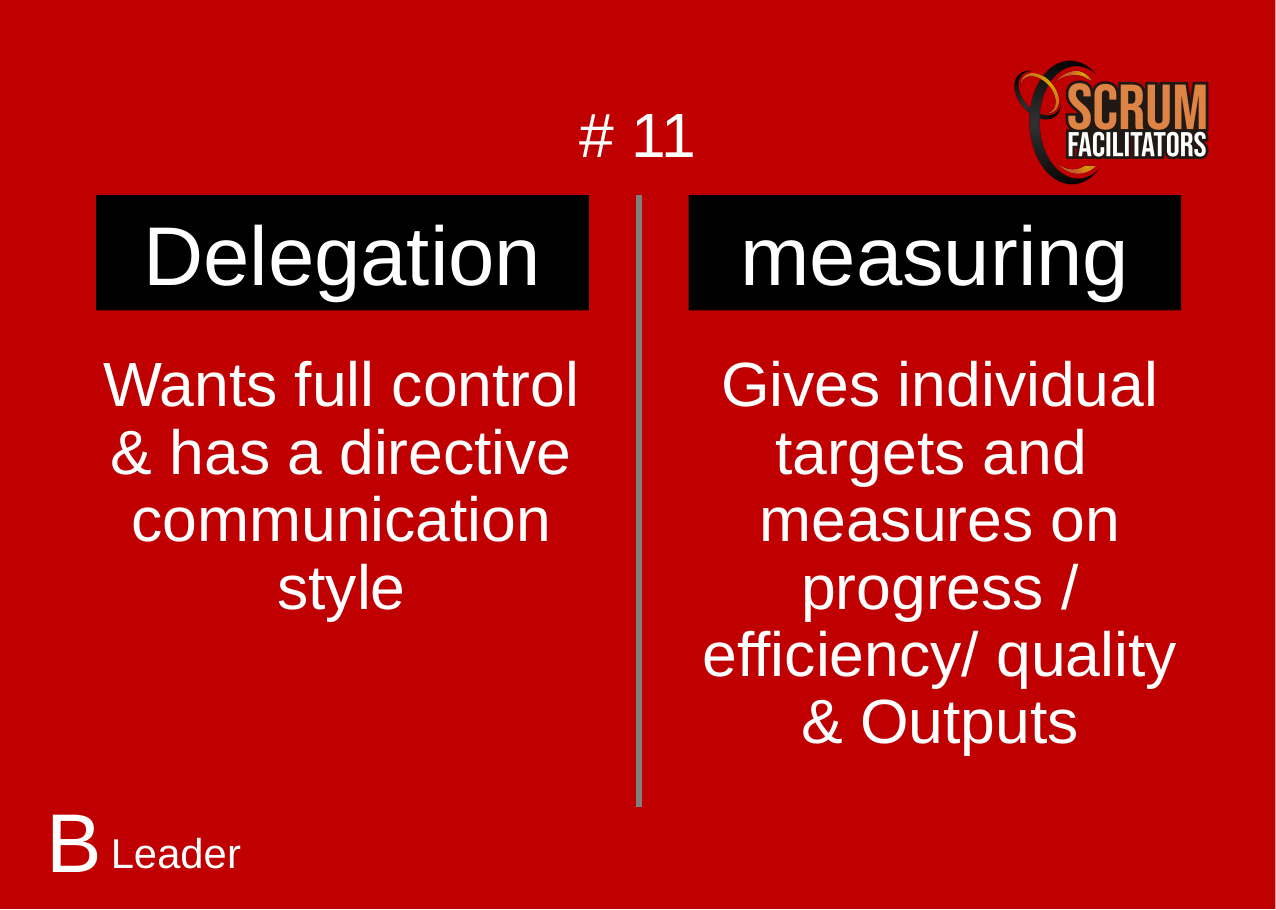

# 11
Delegation
measuring
Wants full control & has a directive communication style
Gives individual targets and  measures on progress / efficiency/ quality & Outputs
B
Leader